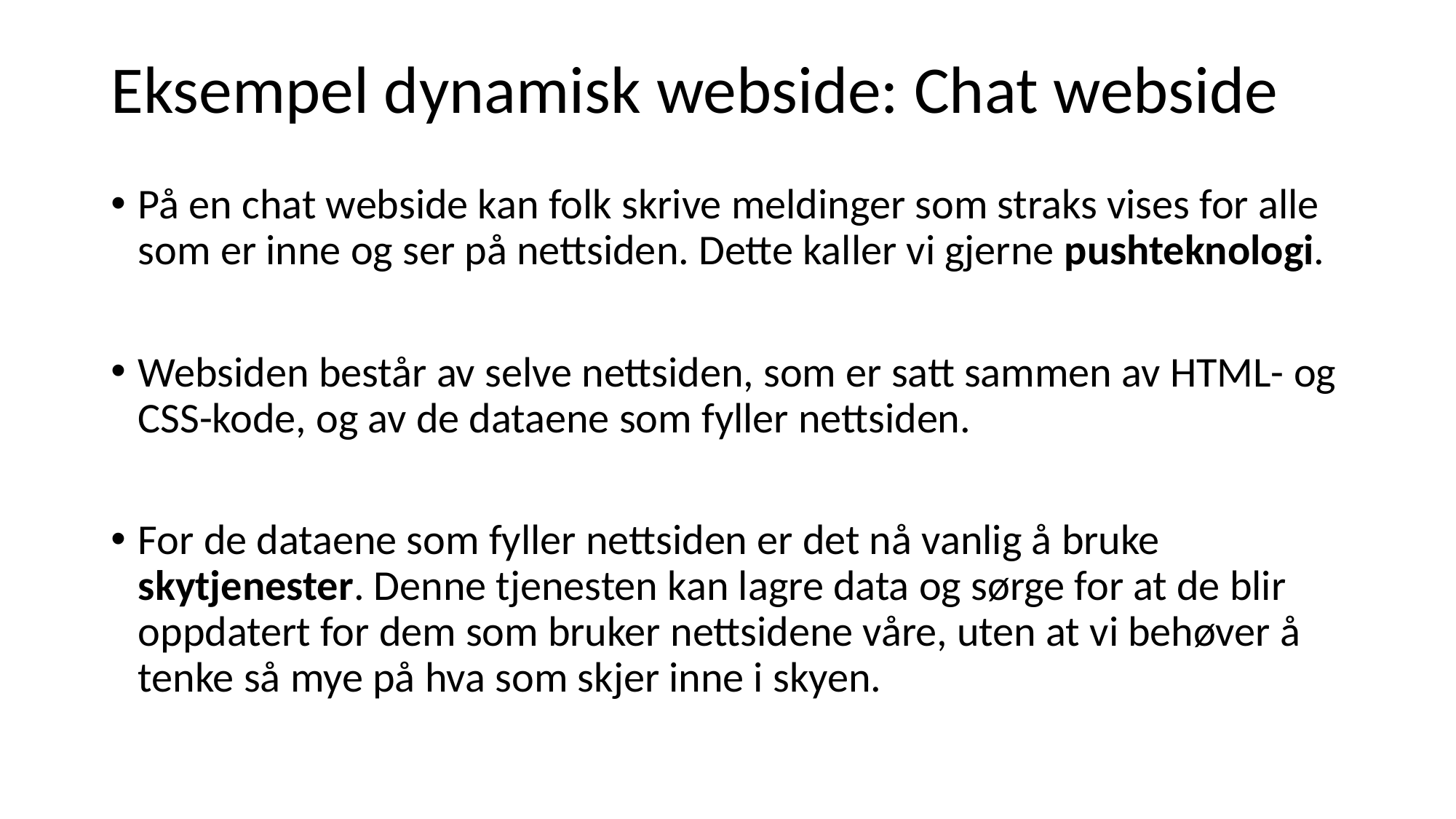

# Eksempel dynamisk webside: Chat webside
På en chat webside kan folk skrive meldinger som straks vises for alle som er inne og ser på nettsiden. Dette kaller vi gjerne pushteknologi.

Websiden består av selve nettsiden, som er satt sammen av HTML- og CSS-kode, og av de dataene som fyller nettsiden.

For de dataene som fyller nettsiden er det nå vanlig å bruke skytjenester. Denne tjenesten kan lagre data og sørge for at de blir oppdatert for dem som bruker nettsidene våre, uten at vi behøver å tenke så mye på hva som skjer inne i skyen.